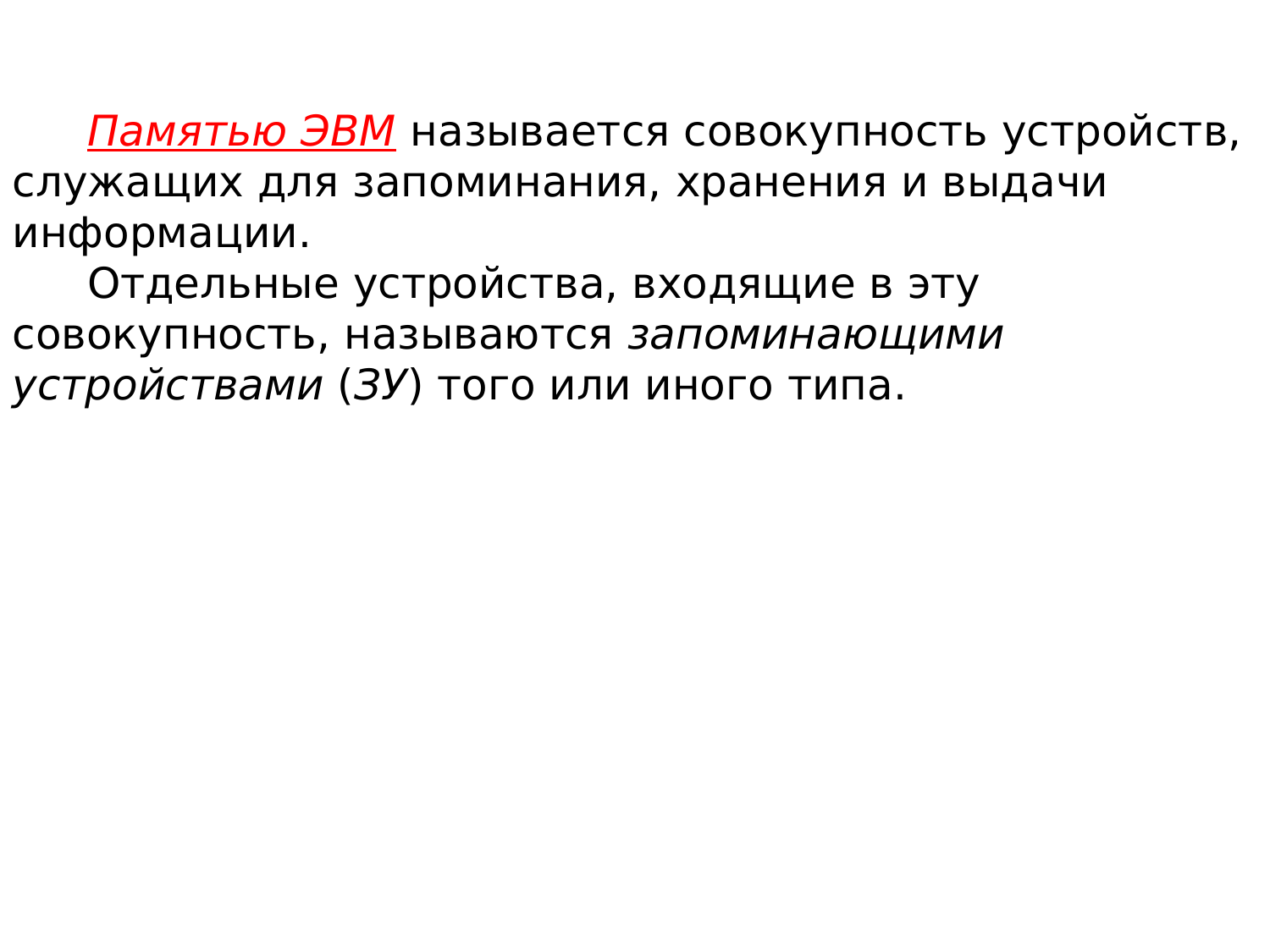

Памятью ЭВМ называется совокупность устройств, служащих для запоминания, хранения и выдачи информации.
Отдельные устройства, входящие в эту совокупность, называются запоминающими устройствами (ЗУ) того или иного типа.